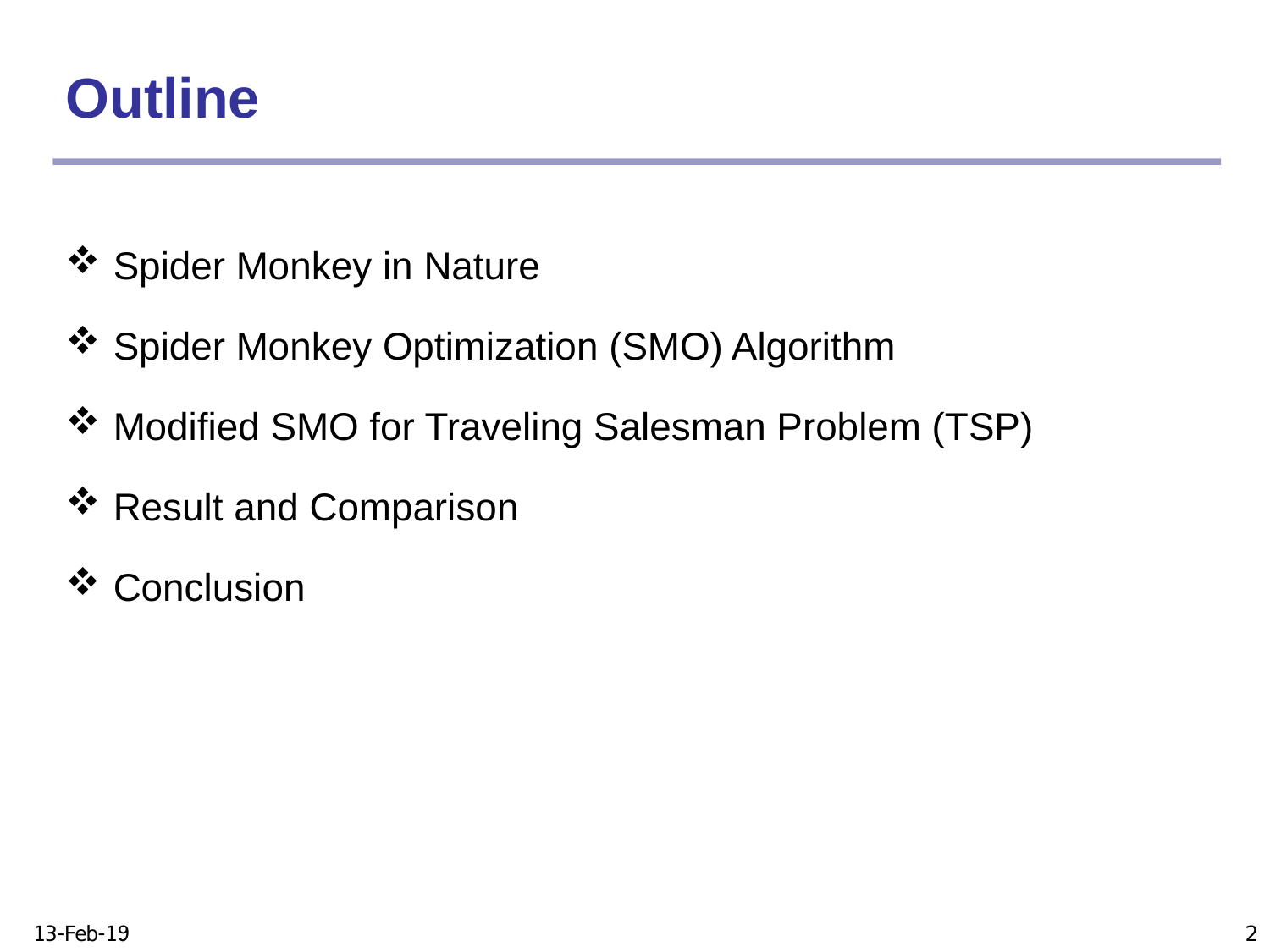

# Outline
Spider Monkey in Nature
Spider Monkey Optimization (SMO) Algorithm
Modified SMO for Traveling Salesman Problem (TSP)
Result and Comparison
Conclusion

13-Feb-19
2